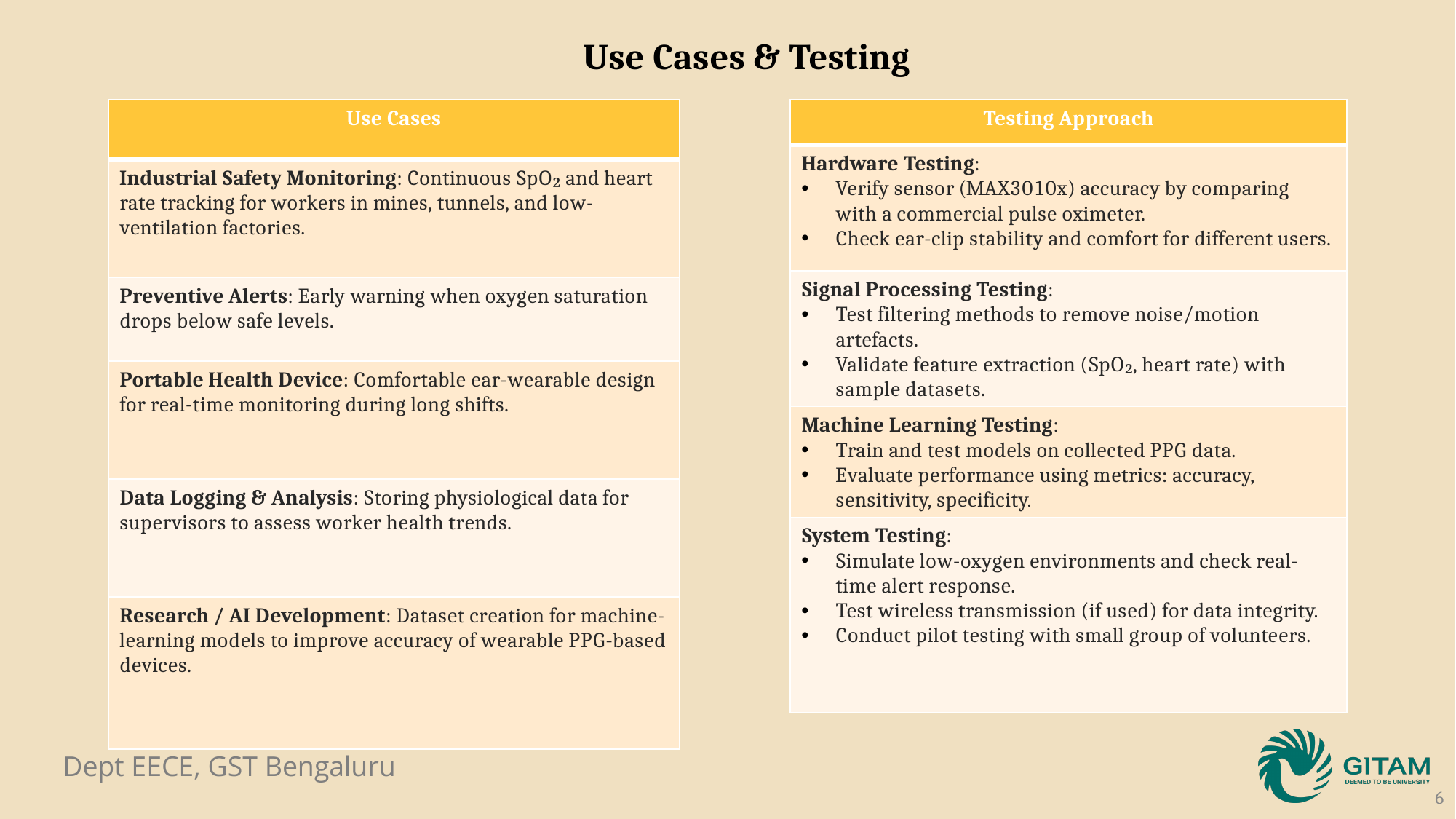

Use Cases & Testing
| Use Cases |
| --- |
| Industrial Safety Monitoring: Continuous SpO₂ and heart rate tracking for workers in mines, tunnels, and low-ventilation factories. |
| Preventive Alerts: Early warning when oxygen saturation drops below safe levels. |
| Portable Health Device: Comfortable ear-wearable design for real-time monitoring during long shifts. |
| Data Logging & Analysis: Storing physiological data for supervisors to assess worker health trends. |
| Research / AI Development: Dataset creation for machine-learning models to improve accuracy of wearable PPG-based devices. |
| Testing Approach |
| --- |
| Hardware Testing: Verify sensor (MAX3010x) accuracy by comparing with a commercial pulse oximeter. Check ear-clip stability and comfort for different users. |
| Signal Processing Testing: Test filtering methods to remove noise/motion artefacts. Validate feature extraction (SpO₂, heart rate) with sample datasets. |
| Machine Learning Testing: Train and test models on collected PPG data. Evaluate performance using metrics: accuracy, sensitivity, specificity. |
| System Testing: Simulate low-oxygen environments and check real-time alert response. Test wireless transmission (if used) for data integrity. Conduct pilot testing with small group of volunteers. |
6